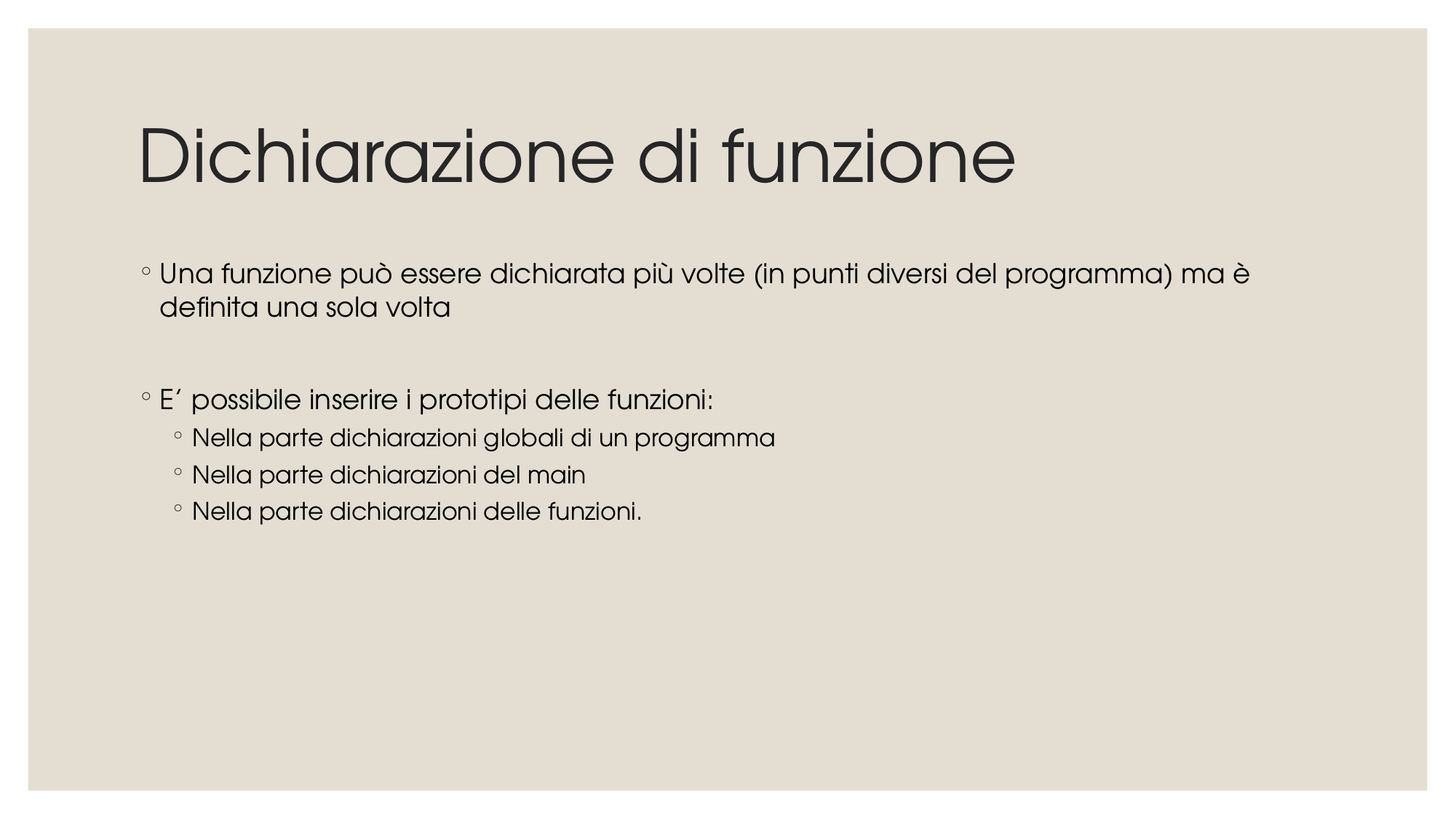

# Dichiarazione di funzione
Una funzione può essere dichiarata più volte (in punti diversi del programma) ma è definita una sola volta

E’ possibile inserire i prototipi delle funzioni:
Nella parte dichiarazioni globali di un programma
Nella parte dichiarazioni del main
Nella parte dichiarazioni delle funzioni.